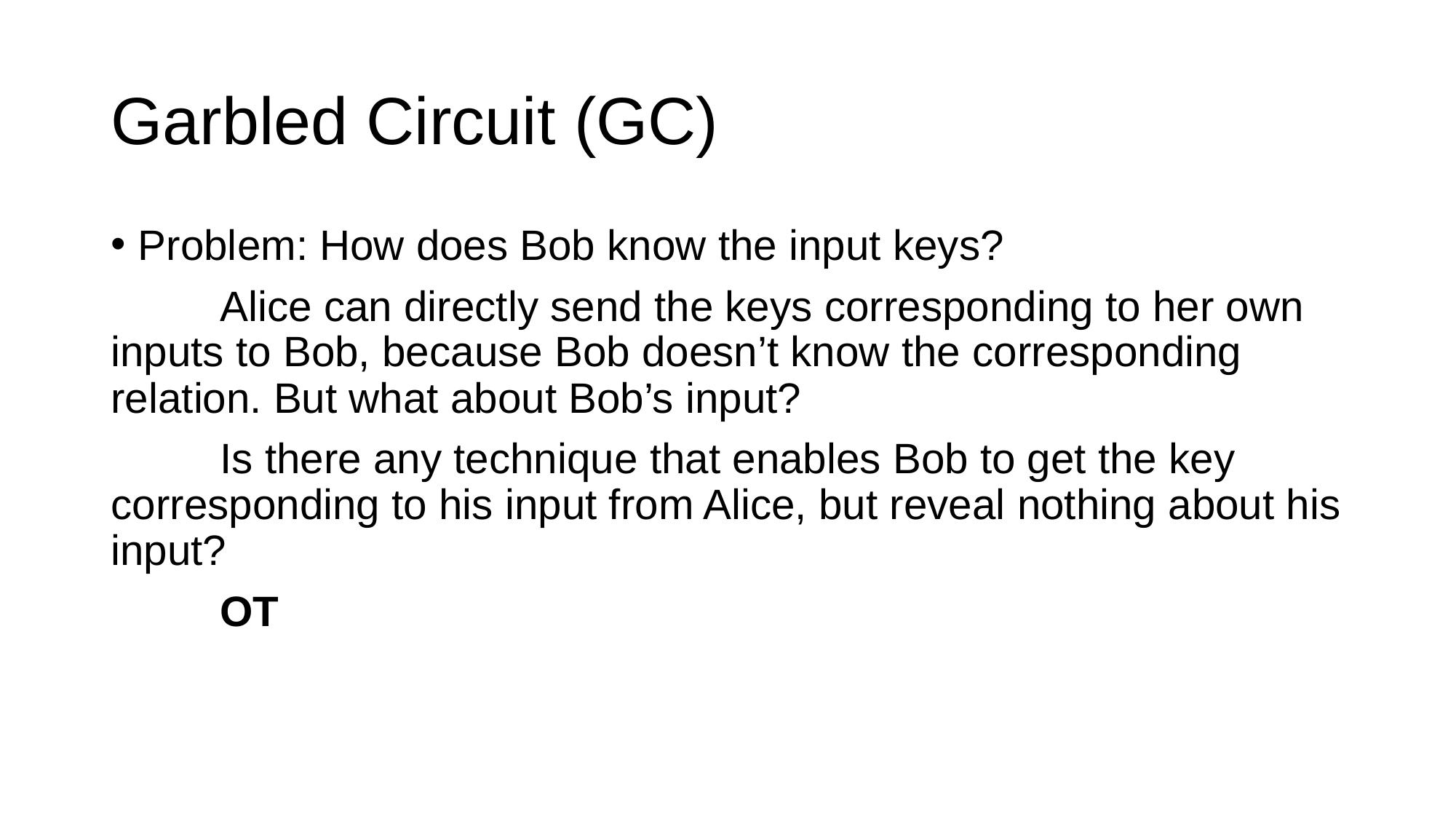

# Garbled Circuit (GC)
Problem: How does Bob know the input keys?
	Alice can directly send the keys corresponding to her own inputs to Bob, because Bob doesn’t know the corresponding relation. But what about Bob’s input?
	Is there any technique that enables Bob to get the key corresponding to his input from Alice, but reveal nothing about his input?
	OT